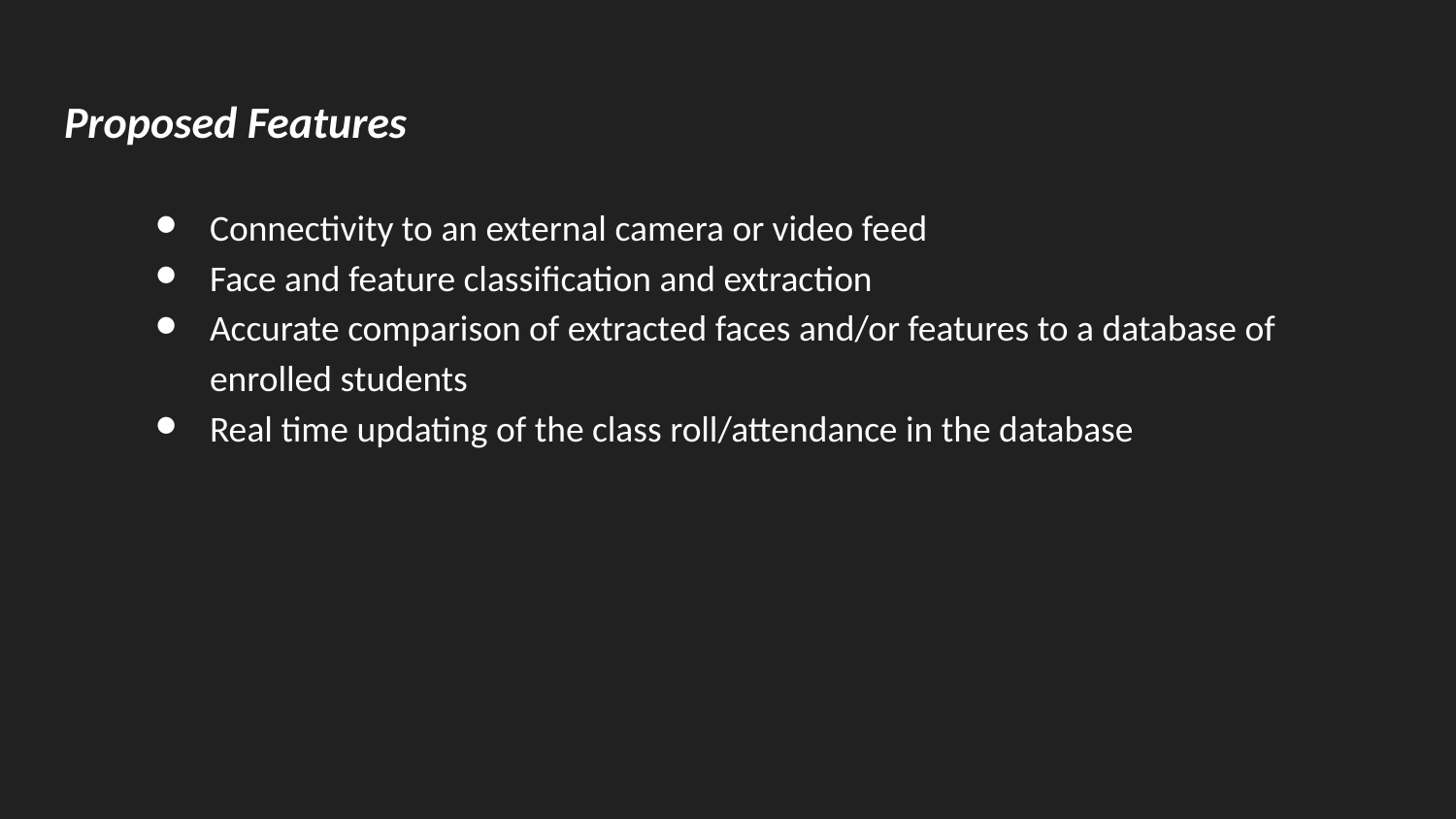

# Proposed Features
Connectivity to an external camera or video feed
Face and feature classification and extraction
Accurate comparison of extracted faces and/or features to a database of enrolled students
Real time updating of the class roll/attendance in the database